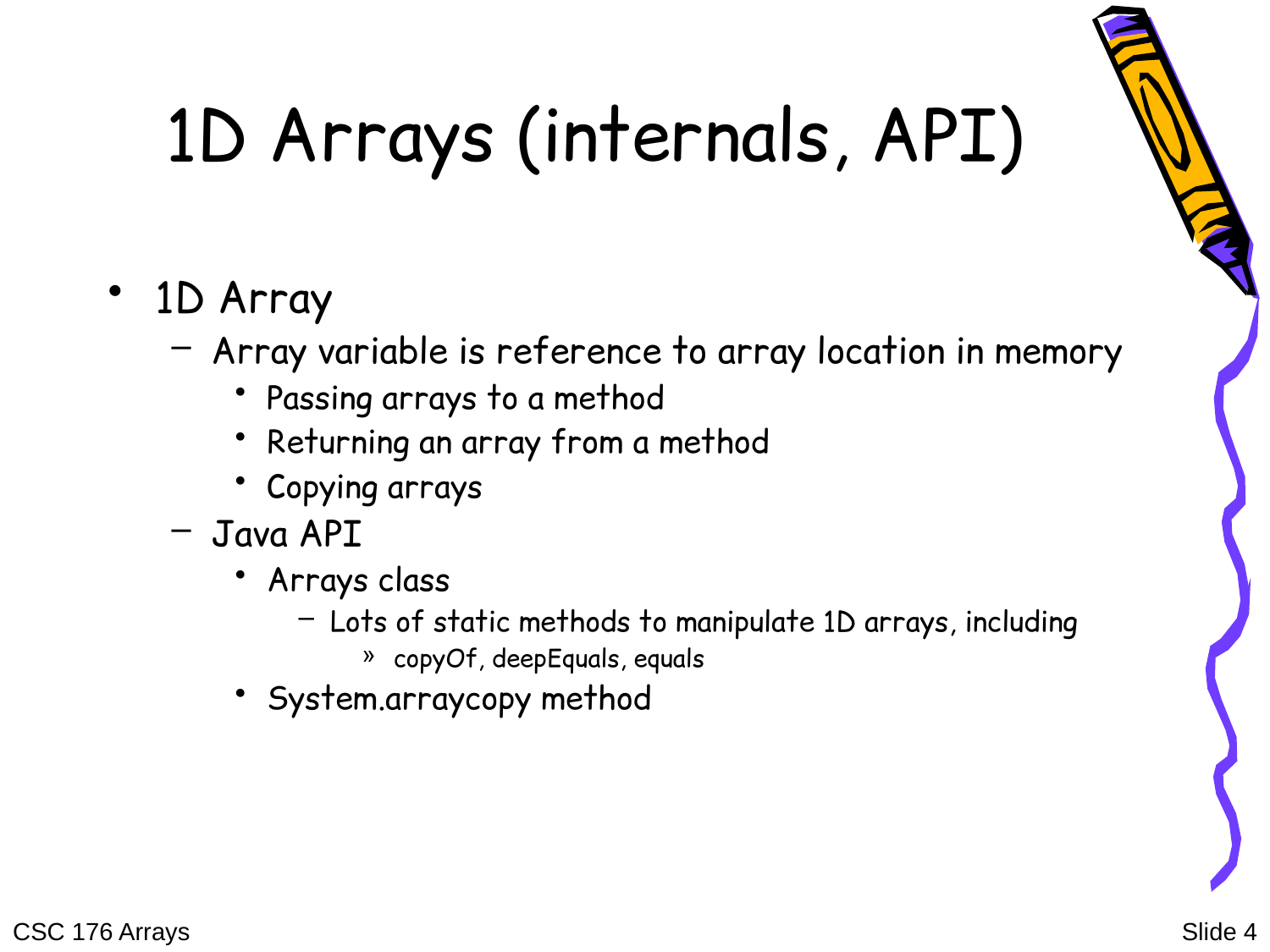

# 1D Arrays (internals, API)
1D Array
Array variable is reference to array location in memory
Passing arrays to a method
Returning an array from a method
Copying arrays
Java API
Arrays class
Lots of static methods to manipulate 1D arrays, including
copyOf, deepEquals, equals
System.arraycopy method